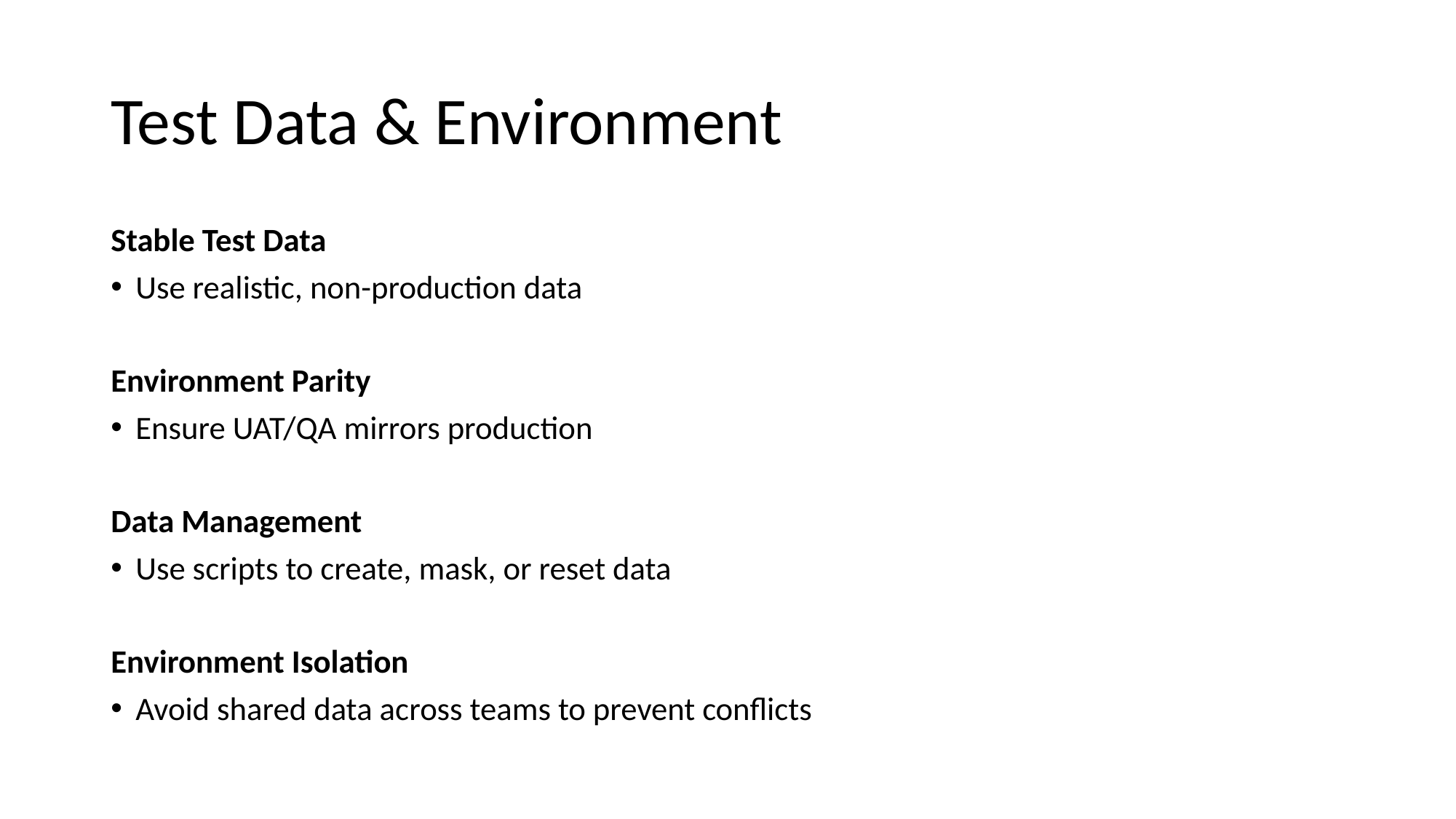

# Test Data & Environment
Stable Test Data
Use realistic, non-production data

Environment Parity
Ensure UAT/QA mirrors production

Data Management
Use scripts to create, mask, or reset data

Environment Isolation
Avoid shared data across teams to prevent conflicts